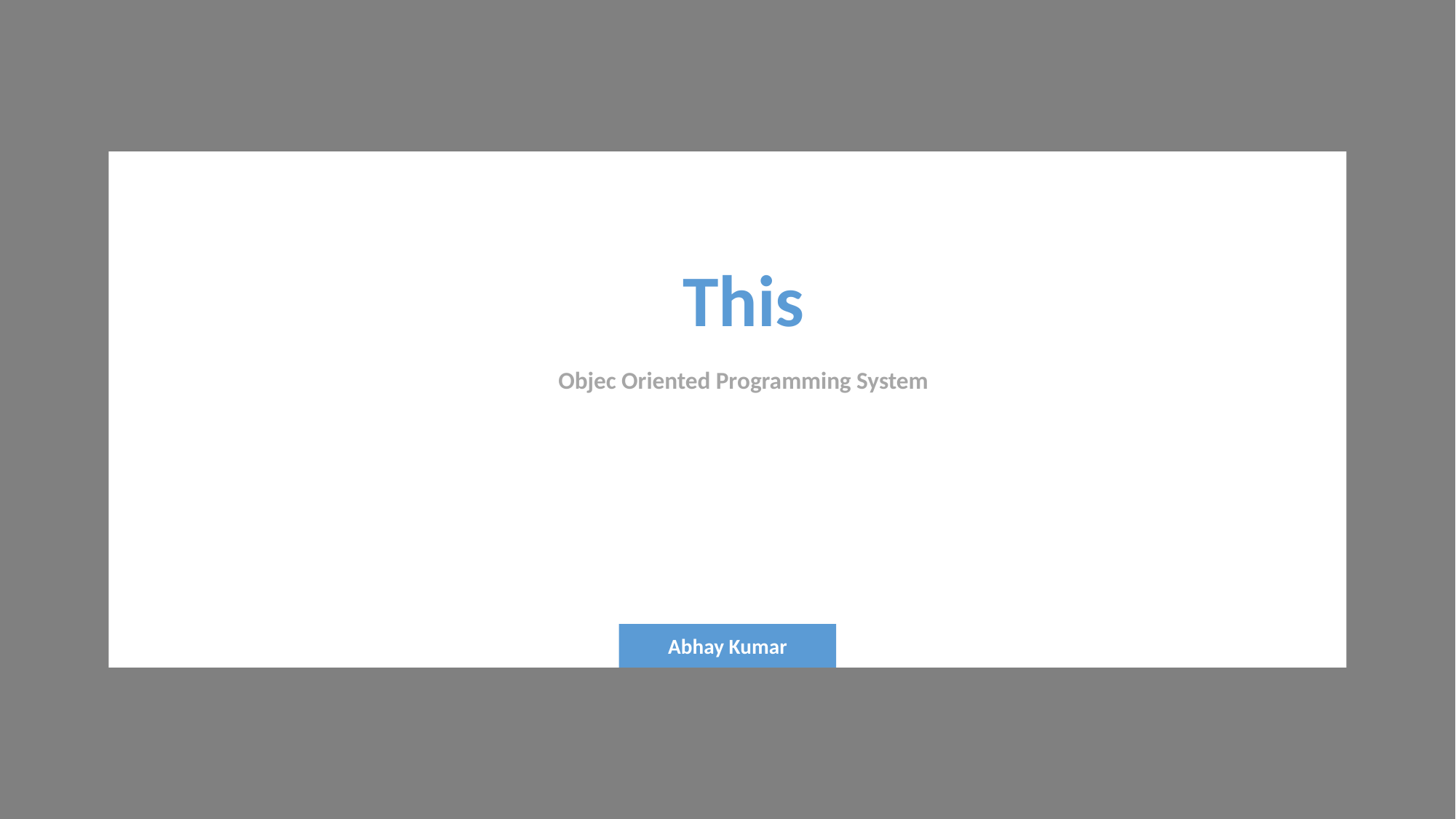

This
Objec Oriented Programming System
Abhay Kumar